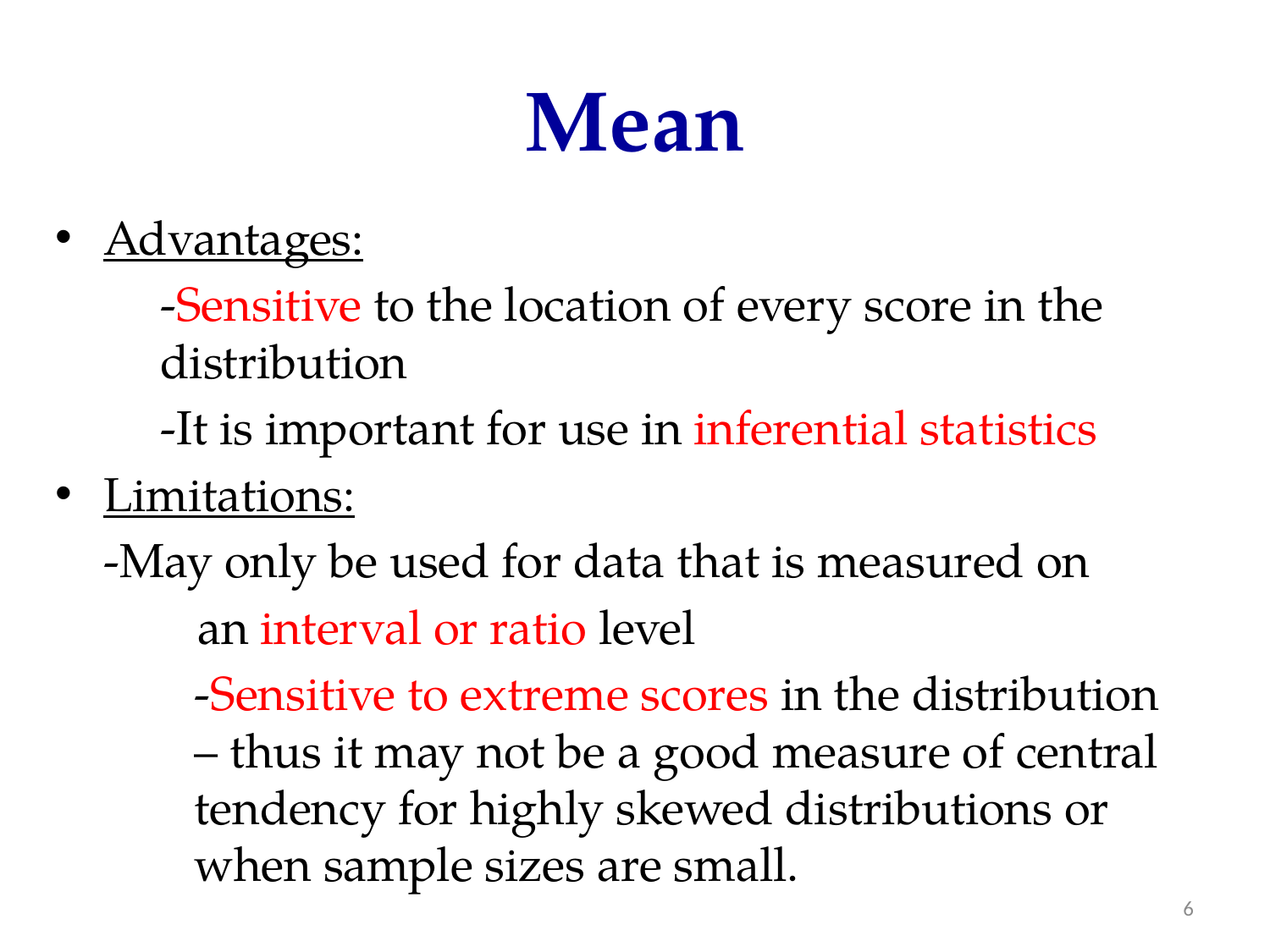

# Mean
Advantages:
	-Sensitive to the location of every score in the distribution
	-It is important for use in inferential statistics
Limitations:
		-May only be used for data that is measured on
            an interval or ratio level
	-Sensitive to extreme scores in the distribution – thus it may not be a good measure of central tendency for highly skewed distributions or when sample sizes are small.

6